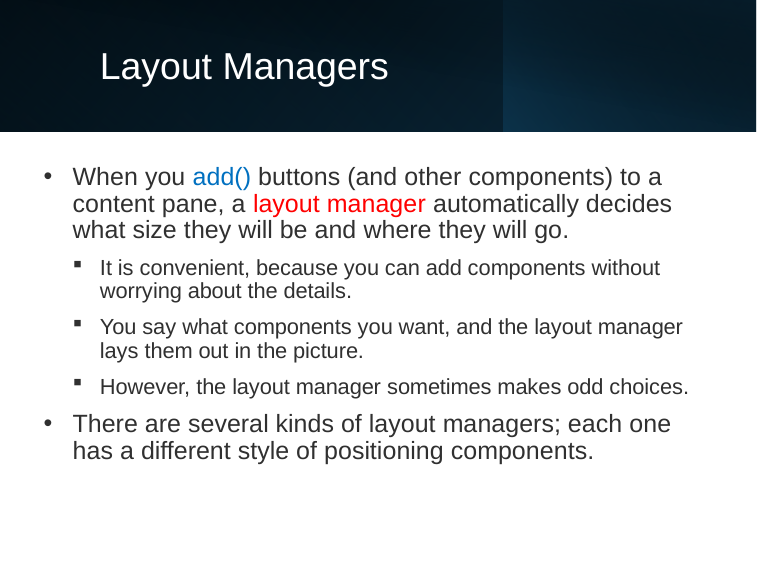

# Layout Managers
When you add() buttons (and other components) to a content pane, a layout manager automatically decides what size they will be and where they will go.
It is convenient, because you can add components without worrying about the details.
You say what components you want, and the layout manager lays them out in the picture.
However, the layout manager sometimes makes odd choices.
There are several kinds of layout managers; each one has a different style of positioning components.